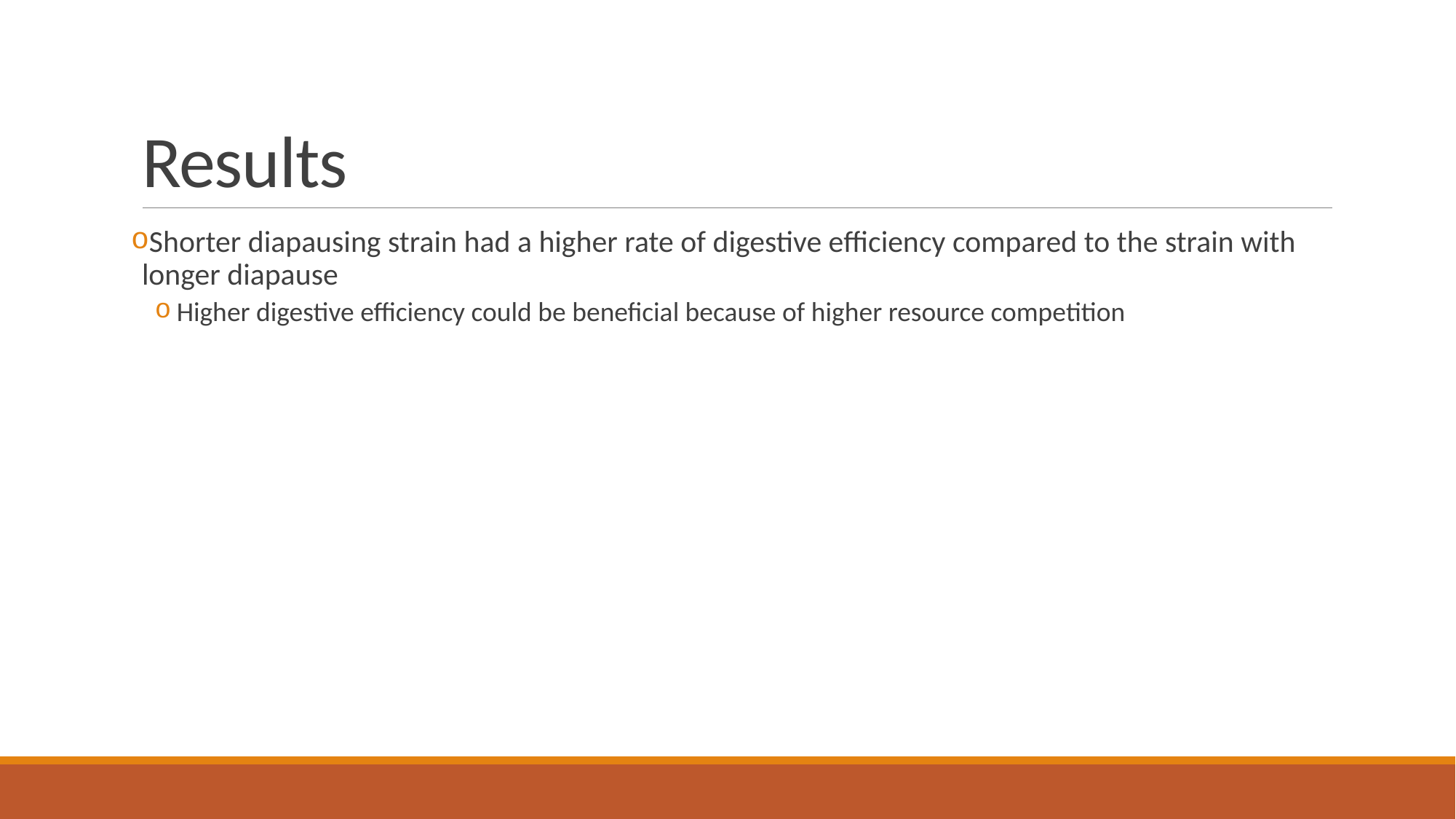

# Results
Shorter diapausing strain had a higher rate of digestive efficiency compared to the strain with longer diapause
Higher digestive efficiency could be beneficial because of higher resource competition